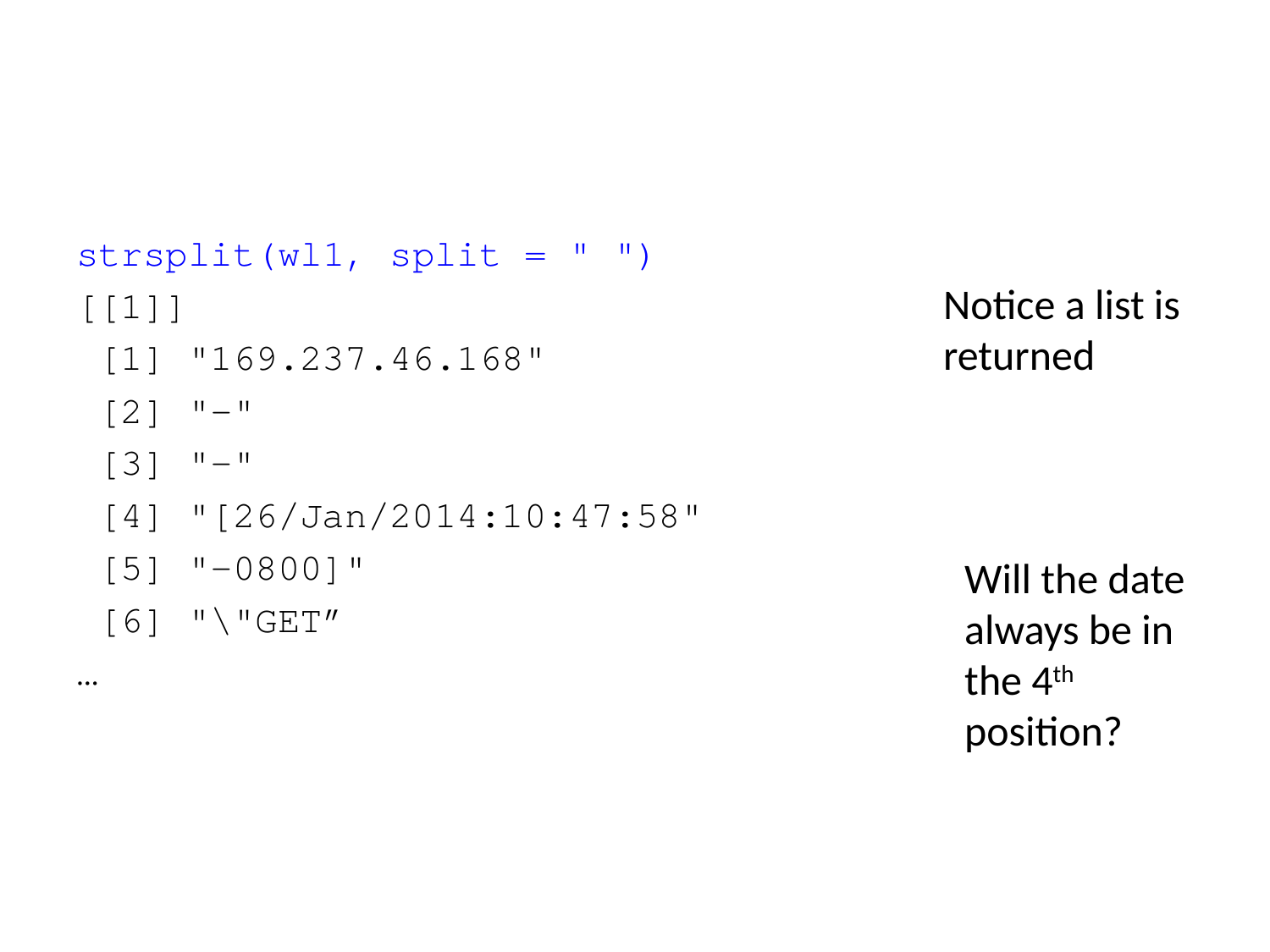

#
strsplit(wl1, split = " ")
[[1]]
 [1] "169.237.46.168"
 [2] "-"
 [3] "-"
 [4] "[26/Jan/2014:10:47:58"
 [5] "-0800]"
 [6] "\"GET”
…
Notice a list is returned
Will the date always be in the 4th position?